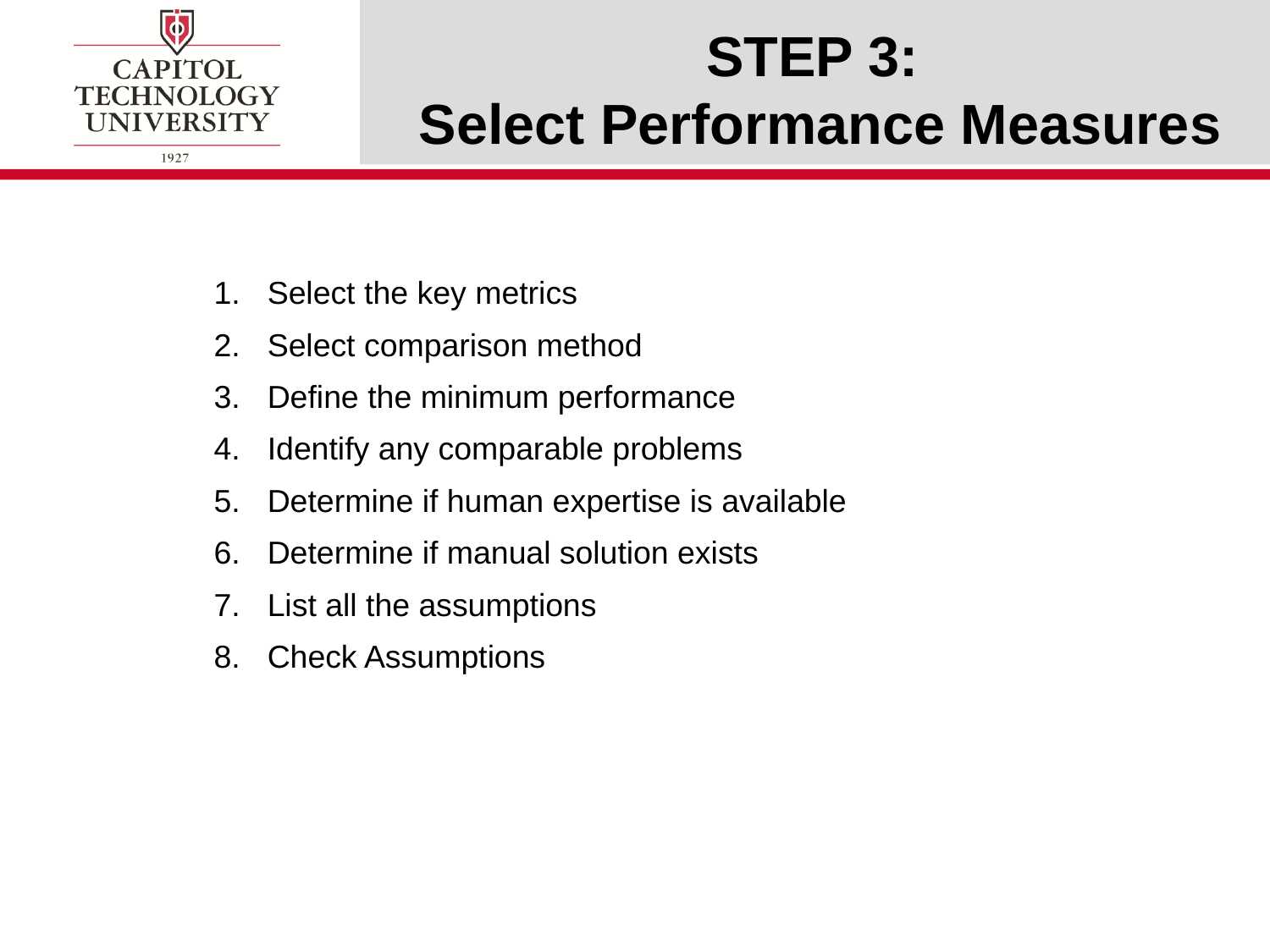

# STEP 3: Select Performance Measures
Select the key metrics
Select comparison method
Define the minimum performance
Identify any comparable problems
Determine if human expertise is available
Determine if manual solution exists
List all the assumptions
Check Assumptions